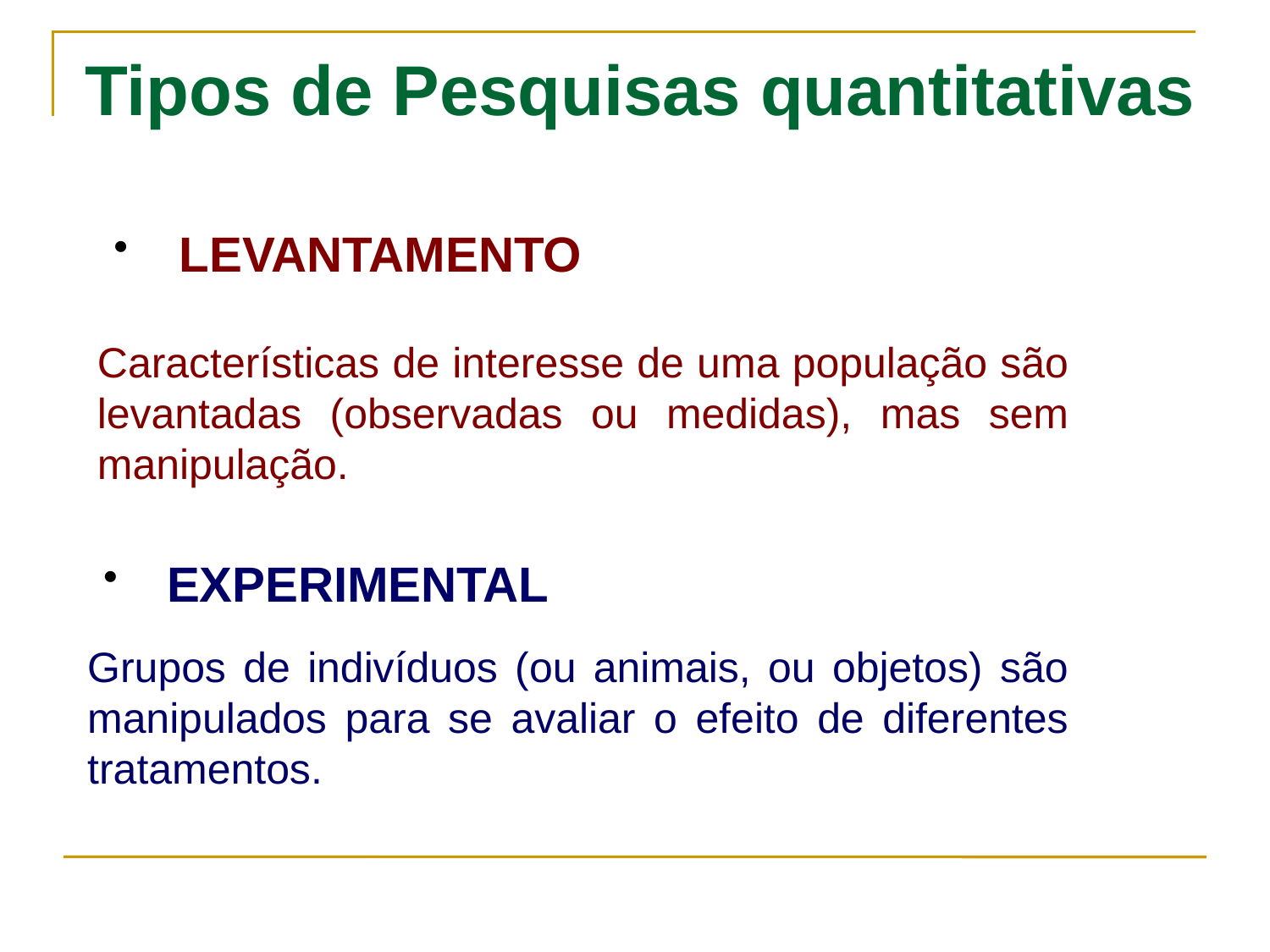

Tipos de Pesquisas quantitativas
   LEVANTAMENTO
Características de interesse de uma população são levantadas (observadas ou medidas), mas sem manipulação.
   EXPERIMENTAL
Grupos de indivíduos (ou animais, ou objetos) são manipulados para se avaliar o efeito de diferentes tratamentos.